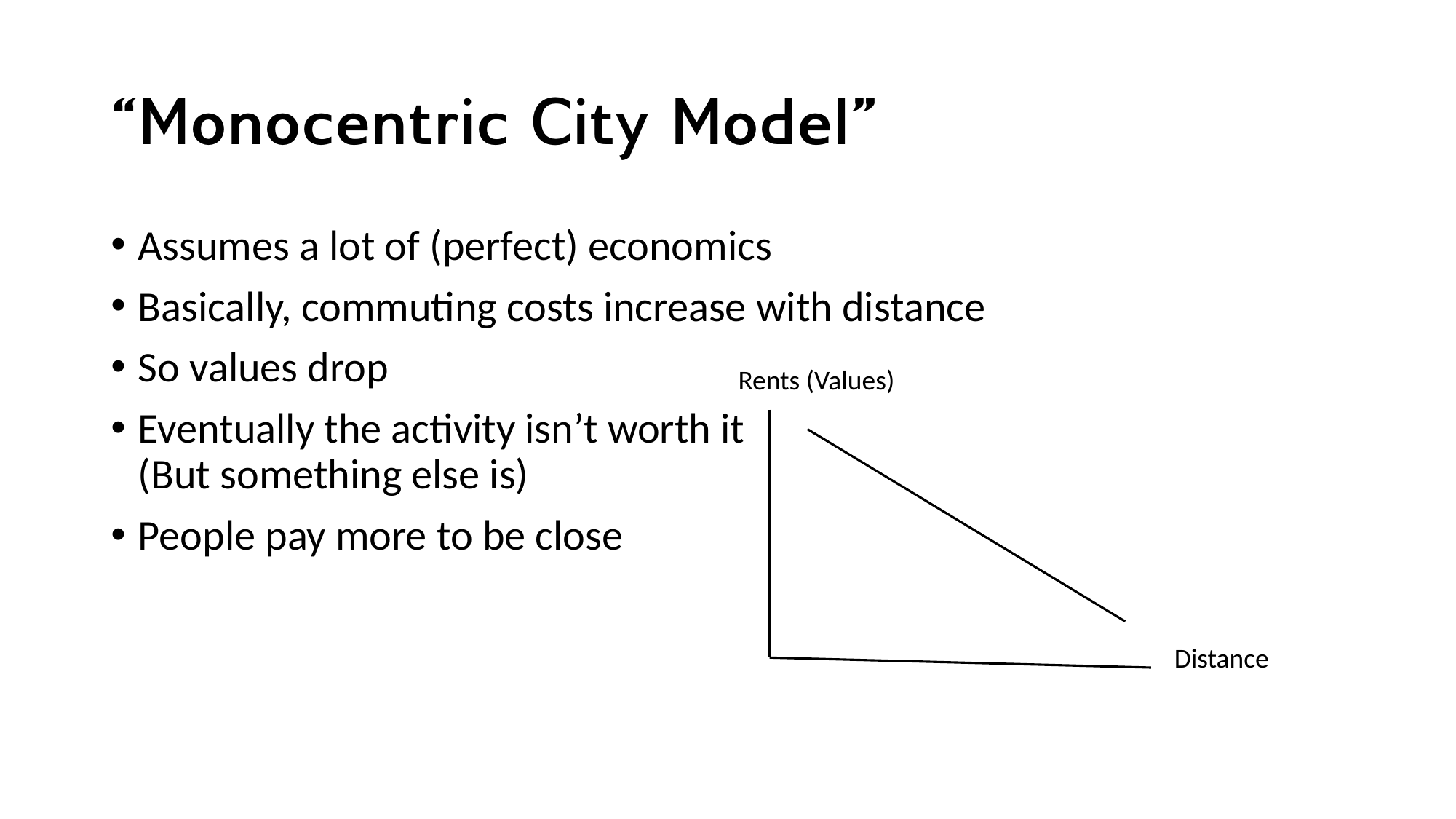

# “Monocentric City Model”
Assumes a lot of (perfect) economics
Basically, commuting costs increase with distance
So values drop
Eventually the activity isn’t worth it
(But something else is)
People pay more to be close

Rents (Values)
Distance